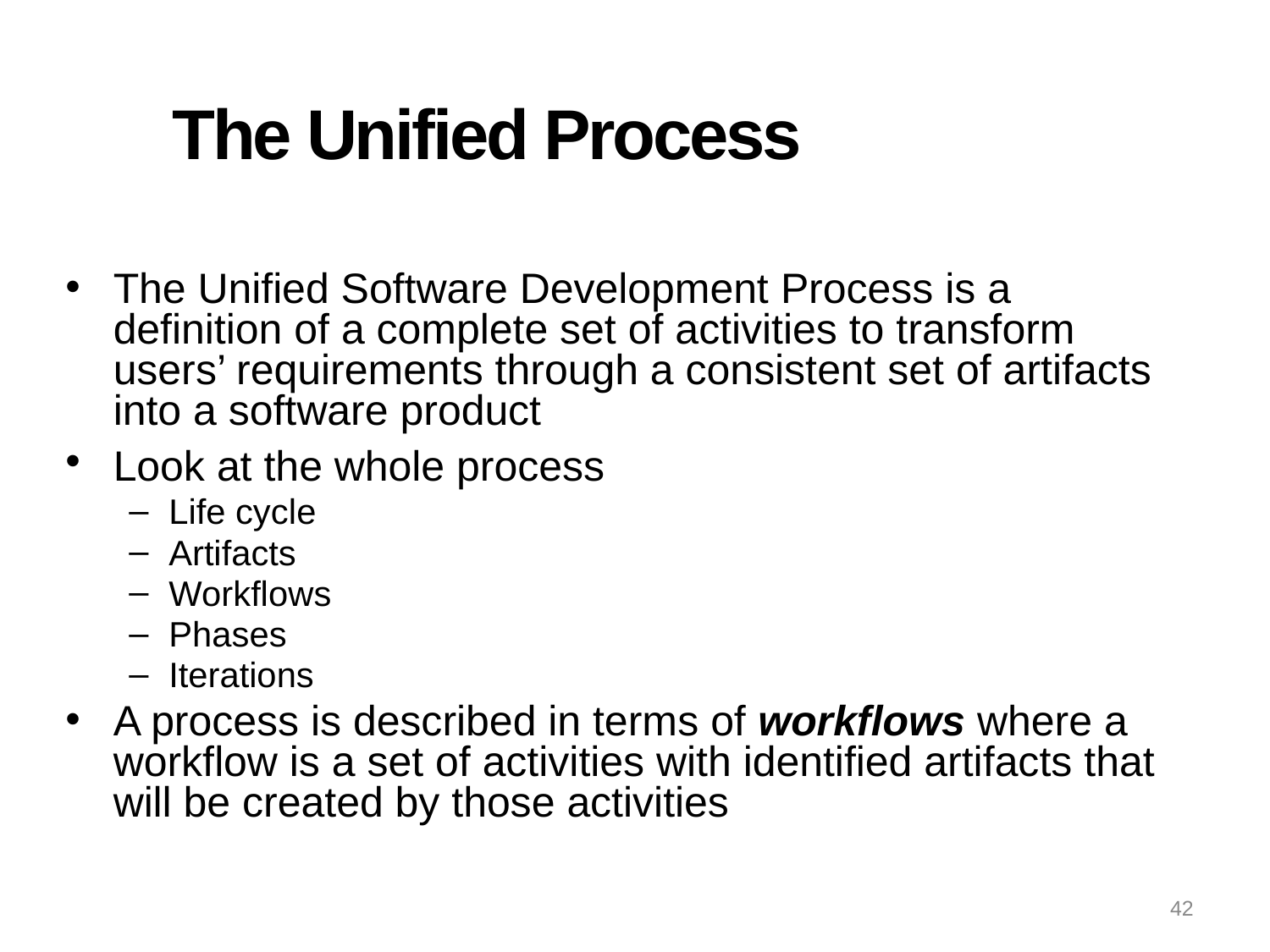

# The Unified Process
The Unified Software Development Process is a definition of a complete set of activities to transform users’ requirements through a consistent set of artifacts into a software product
Look at the whole process
Life cycle
Artifacts
Workflows
Phases
Iterations
A process is described in terms of workflows where a workflow is a set of activities with identified artifacts that will be created by those activities

42